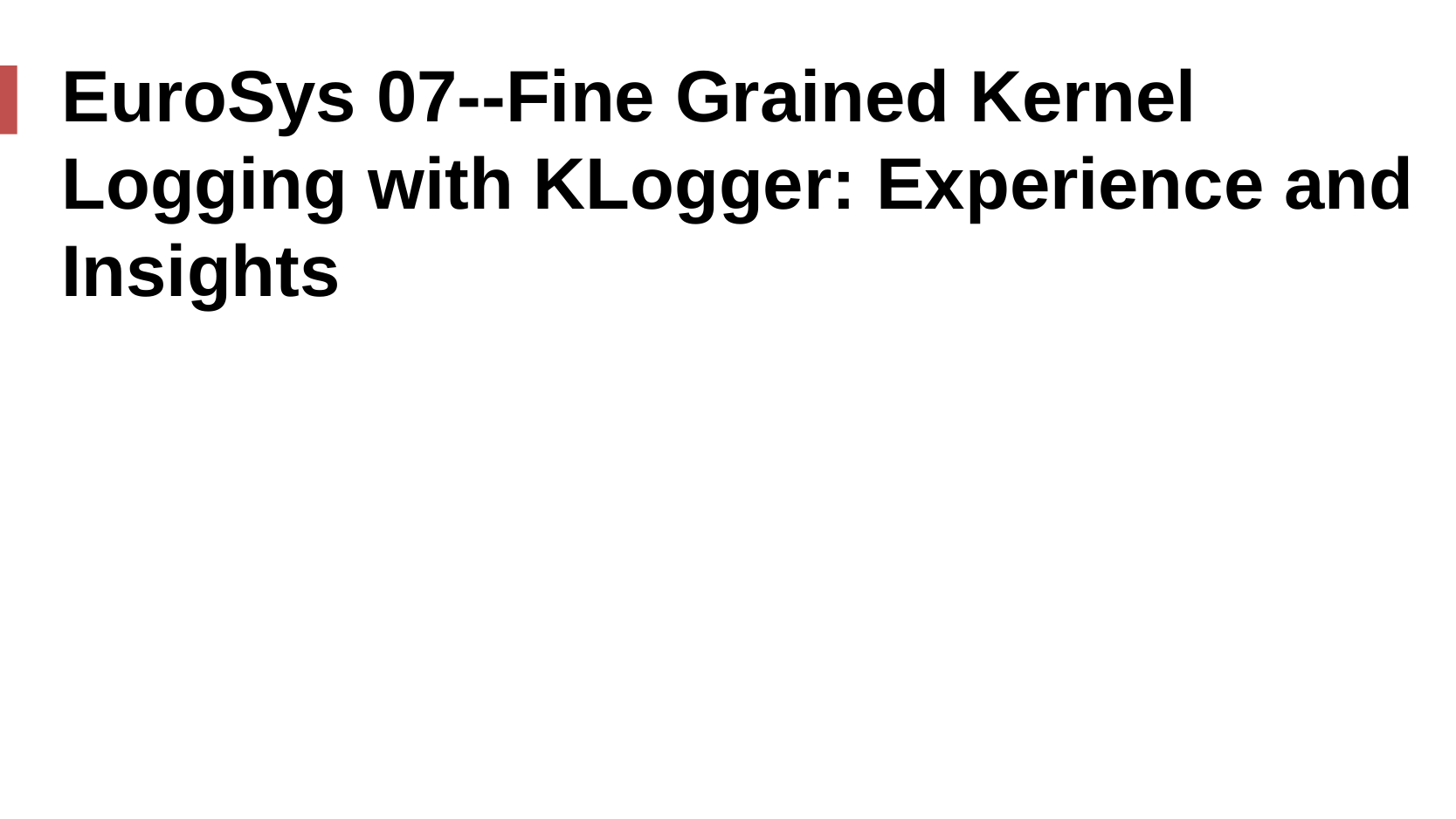

# EuroSys 07--Fine Grained Kernel Logging with KLogger: Experience and Insights